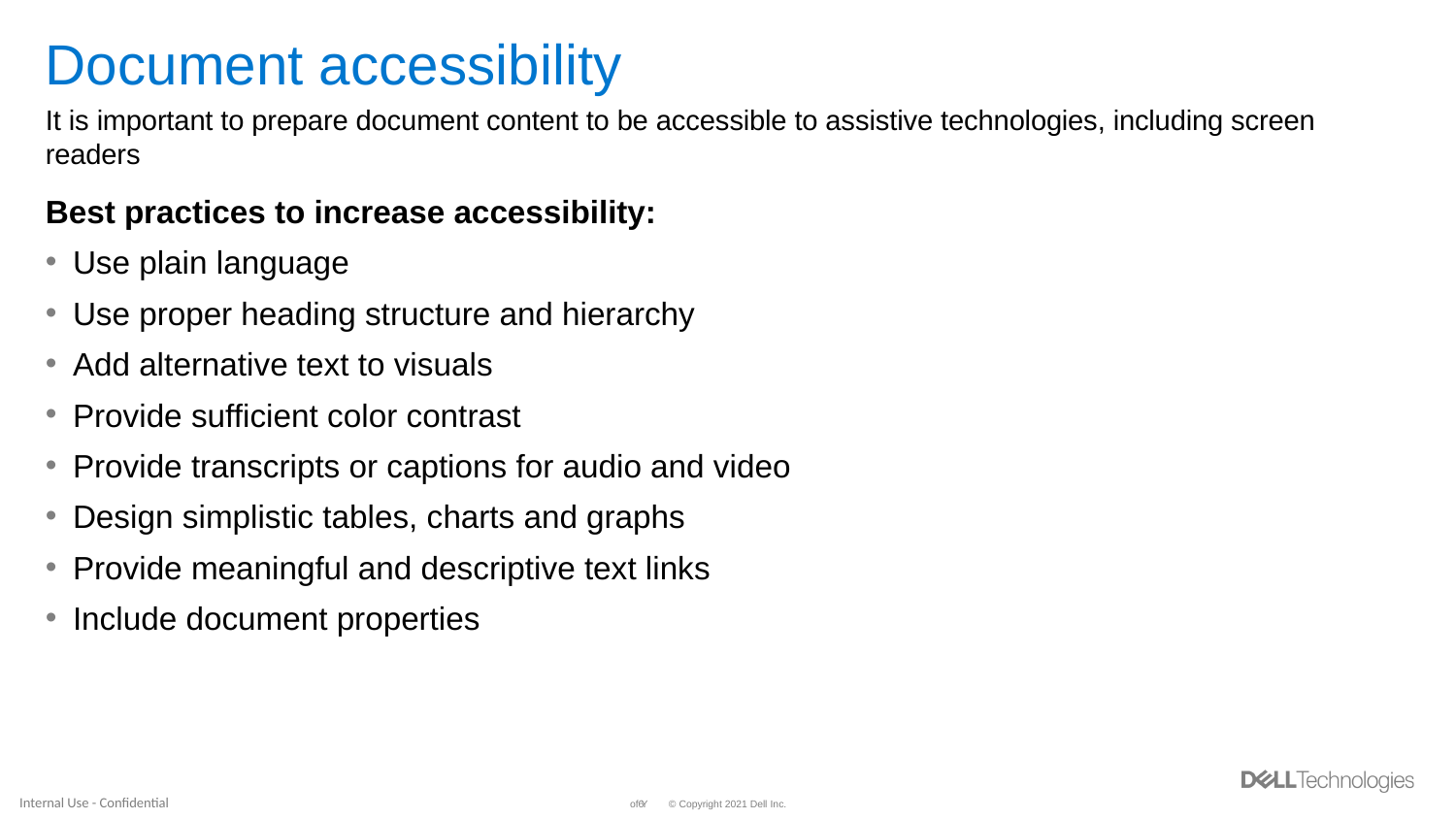

# Document accessibility
It is important to prepare document content to be accessible to assistive technologies, including screen readers
Best practices to increase accessibility:
Use plain language
Use proper heading structure and hierarchy
Add alternative text to visuals
Provide sufficient color contrast
Provide transcripts or captions for audio and video
Design simplistic tables, charts and graphs
Provide meaningful and descriptive text links
Include document properties